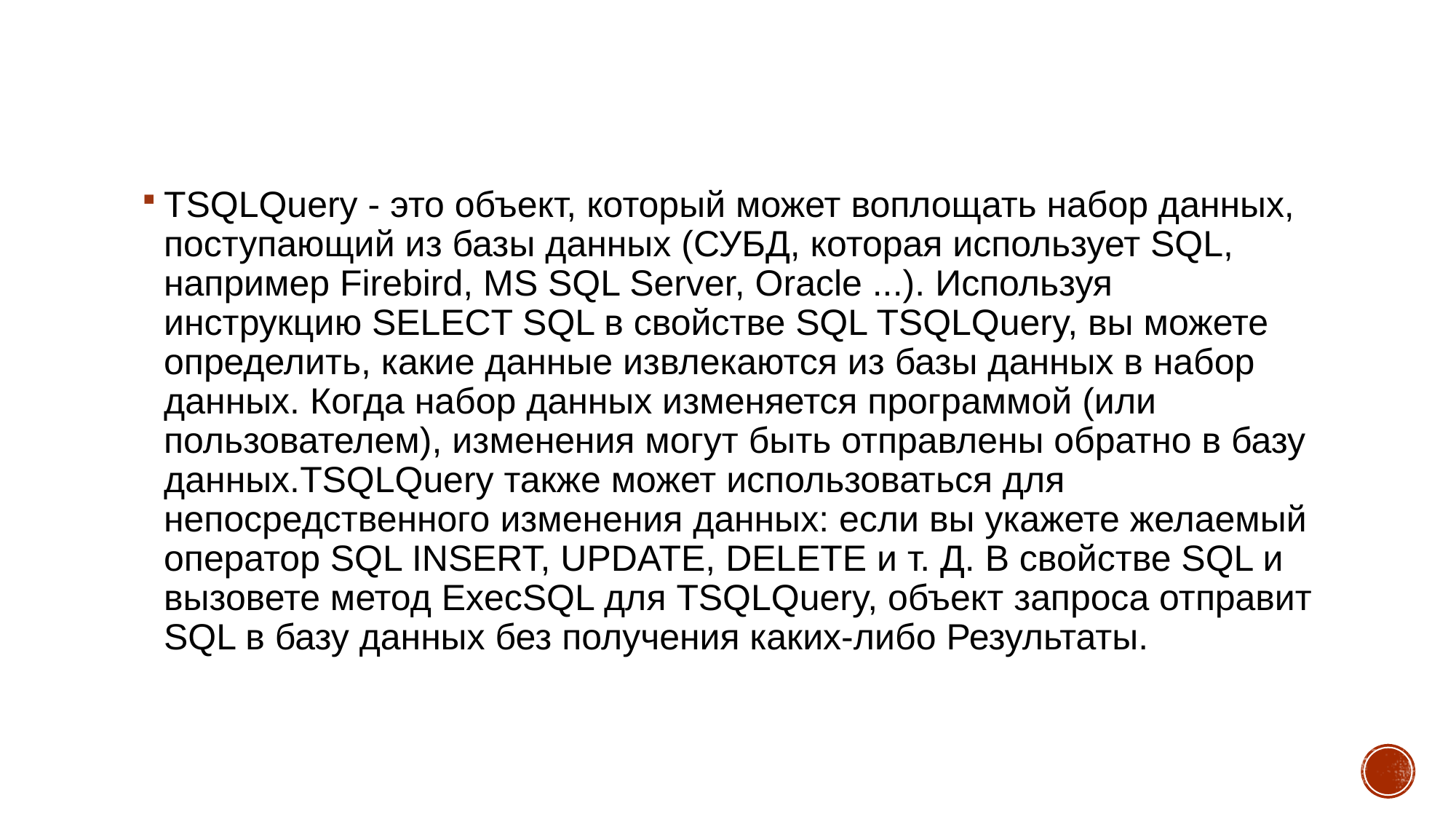

TSQLQuery - это объект, который может воплощать набор данных, поступающий из базы данных (СУБД, которая использует SQL, например Firebird, MS SQL Server, Oracle ...). Используя инструкцию SELECT SQL в свойстве SQL TSQLQuery, вы можете определить, какие данные извлекаются из базы данных в набор данных. Когда набор данных изменяется программой (или пользователем), изменения могут быть отправлены обратно в базу данных.TSQLQuery также может использоваться для непосредственного изменения данных: если вы укажете желаемый оператор SQL INSERT, UPDATE, DELETE и т. Д. В свойстве SQL и вызовете метод ExecSQL для TSQLQuery, объект запроса отправит SQL в базу данных без получения каких-либо Результаты.